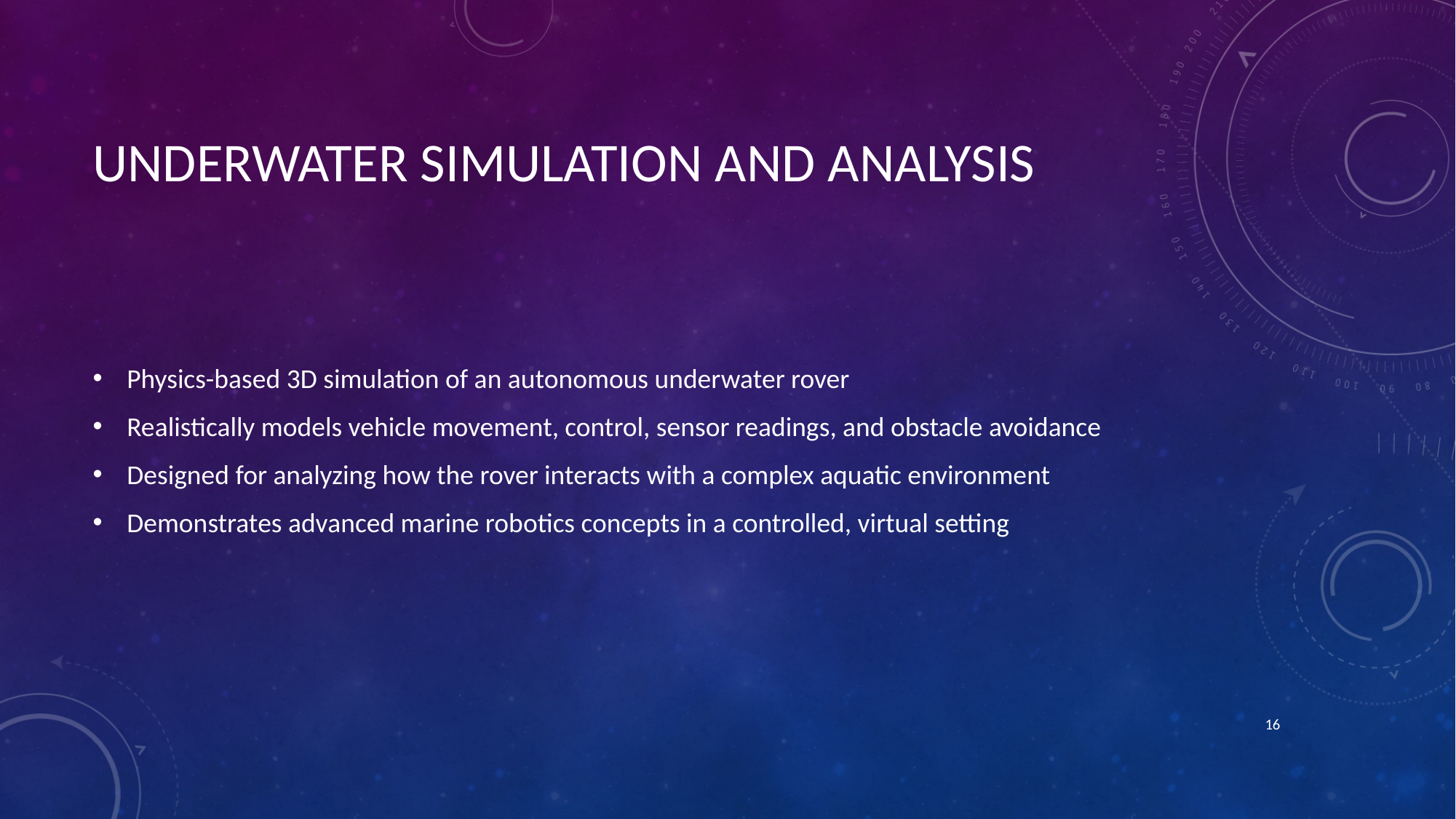

# Underwater Simulation and Analysis
Physics-based 3D simulation of an autonomous underwater rover
Realistically models vehicle movement, control, sensor readings, and obstacle avoidance
Designed for analyzing how the rover interacts with a complex aquatic environment
Demonstrates advanced marine robotics concepts in a controlled, virtual setting

16